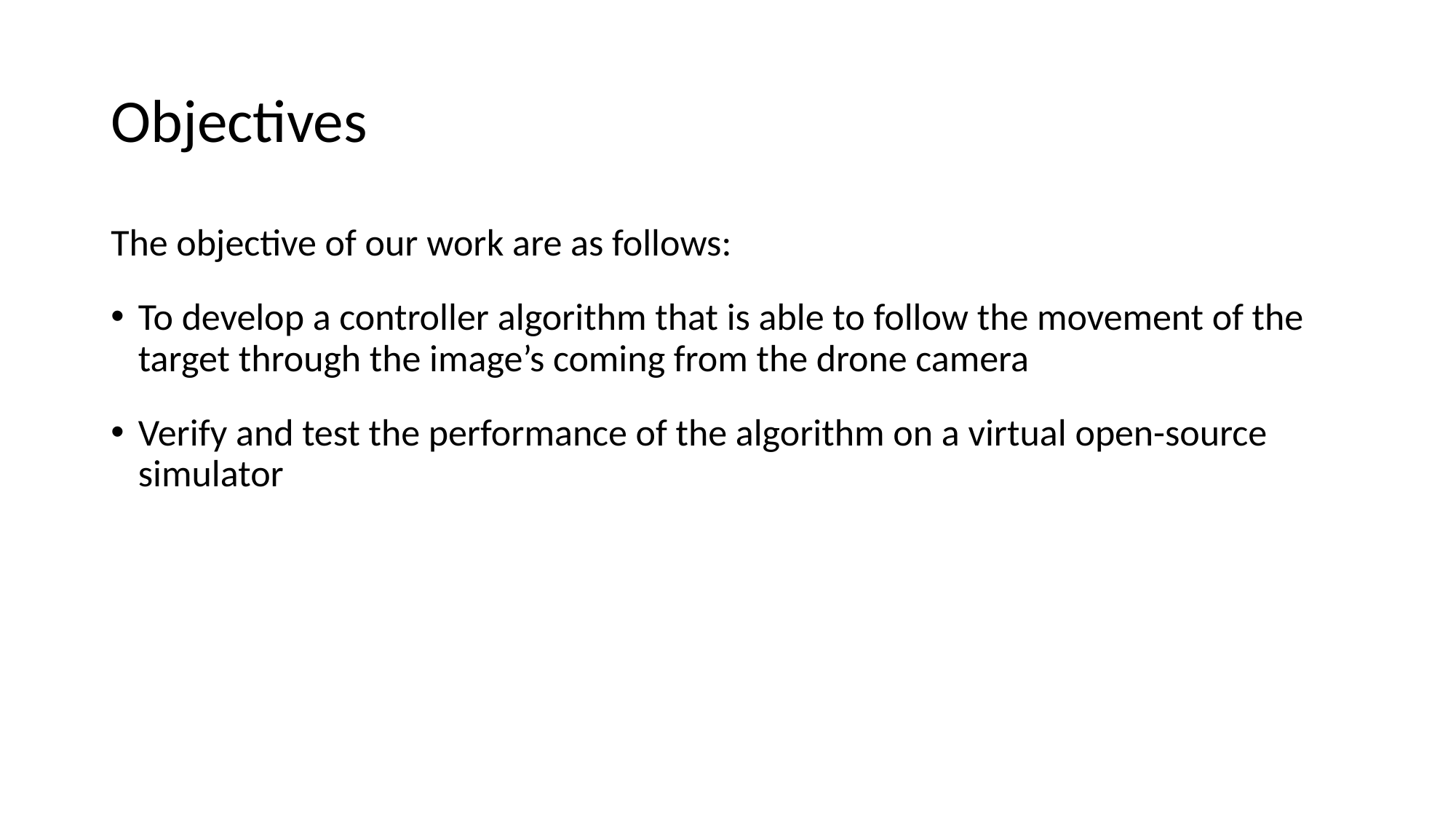

# Objectives
The objective of our work are as follows:
To develop a controller algorithm that is able to follow the movement of the target through the image’s coming from the drone camera
Verify and test the performance of the algorithm on a virtual open-source simulator